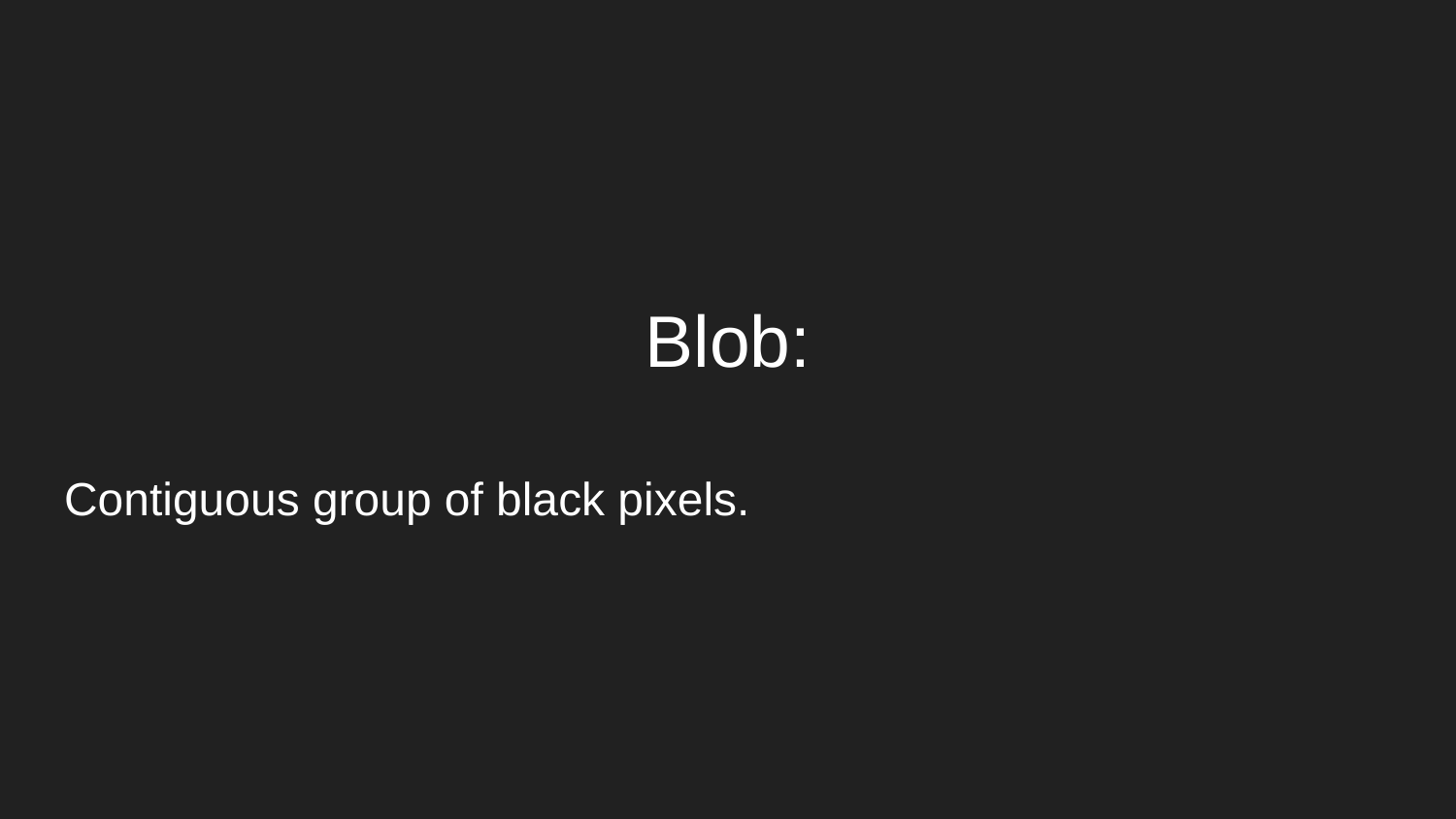

# Blob:

Contiguous group of black pixels.